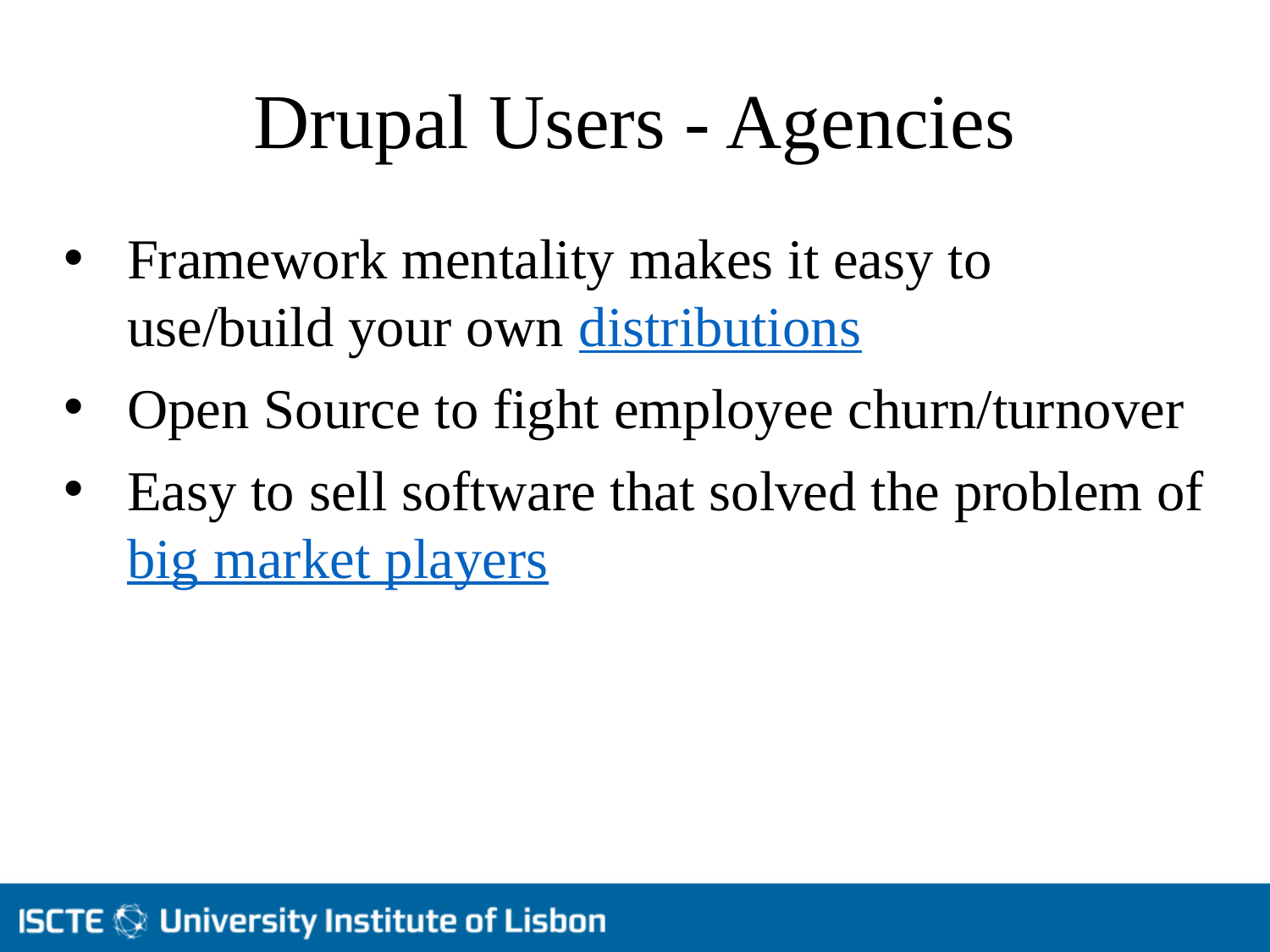

Drupal Users - Agencies
Framework mentality makes it easy to use/build your own distributions
Open Source to fight employee churn/turnover
Easy to sell software that solved the problem of big market players